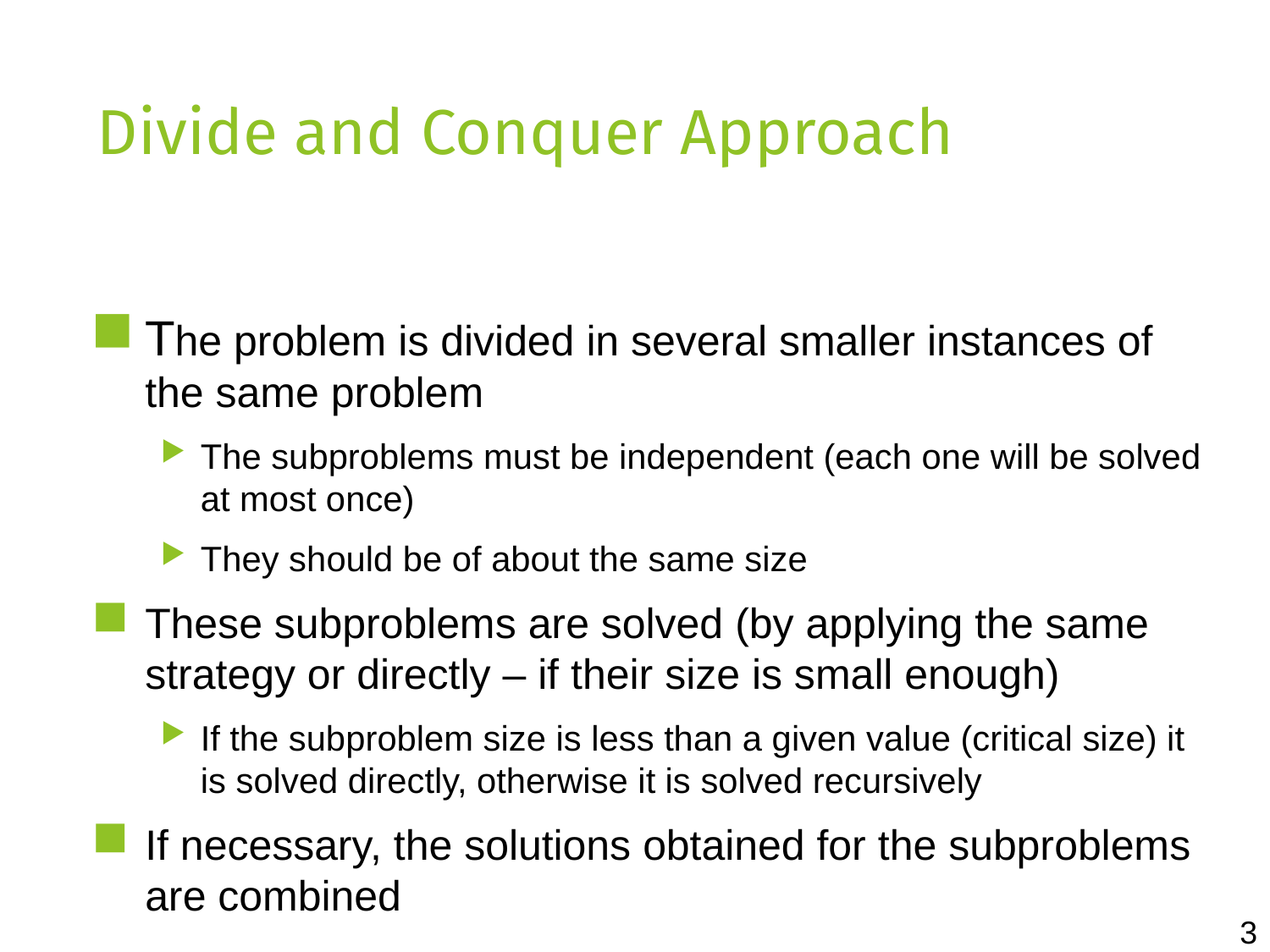

# Divide and Conquer Approach
The problem is divided in several smaller instances of the same problem
The subproblems must be independent (each one will be solved at most once)
They should be of about the same size
These subproblems are solved (by applying the same strategy or directly – if their size is small enough)
If the subproblem size is less than a given value (critical size) it is solved directly, otherwise it is solved recursively
If necessary, the solutions obtained for the subproblems are combined